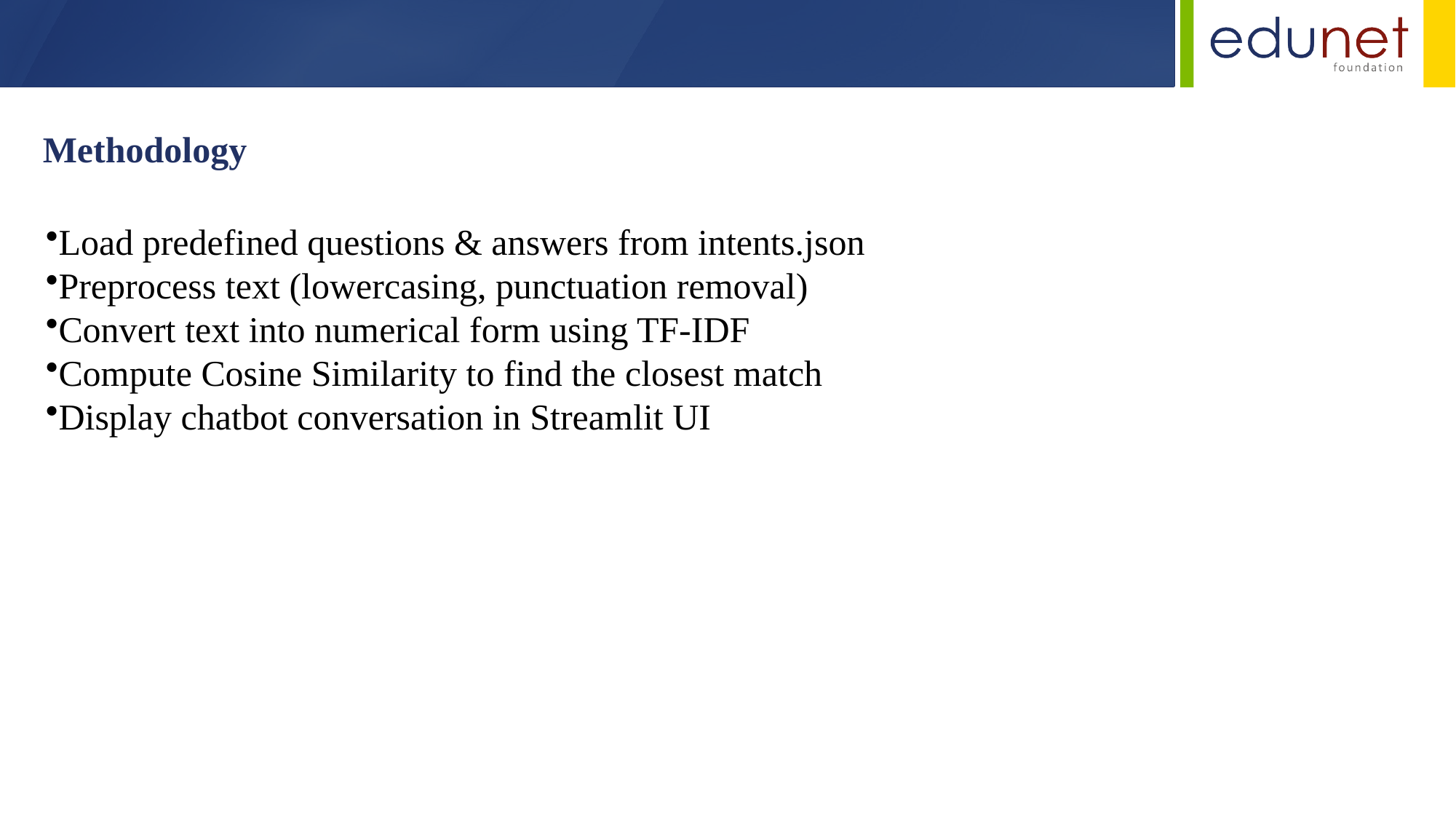

Methodology

Load predefined questions & answers from intents.json
Preprocess text (lowercasing, punctuation removal)
Convert text into numerical form using TF-IDF
Compute Cosine Similarity to find the closest match
Display chatbot conversation in Streamlit UI